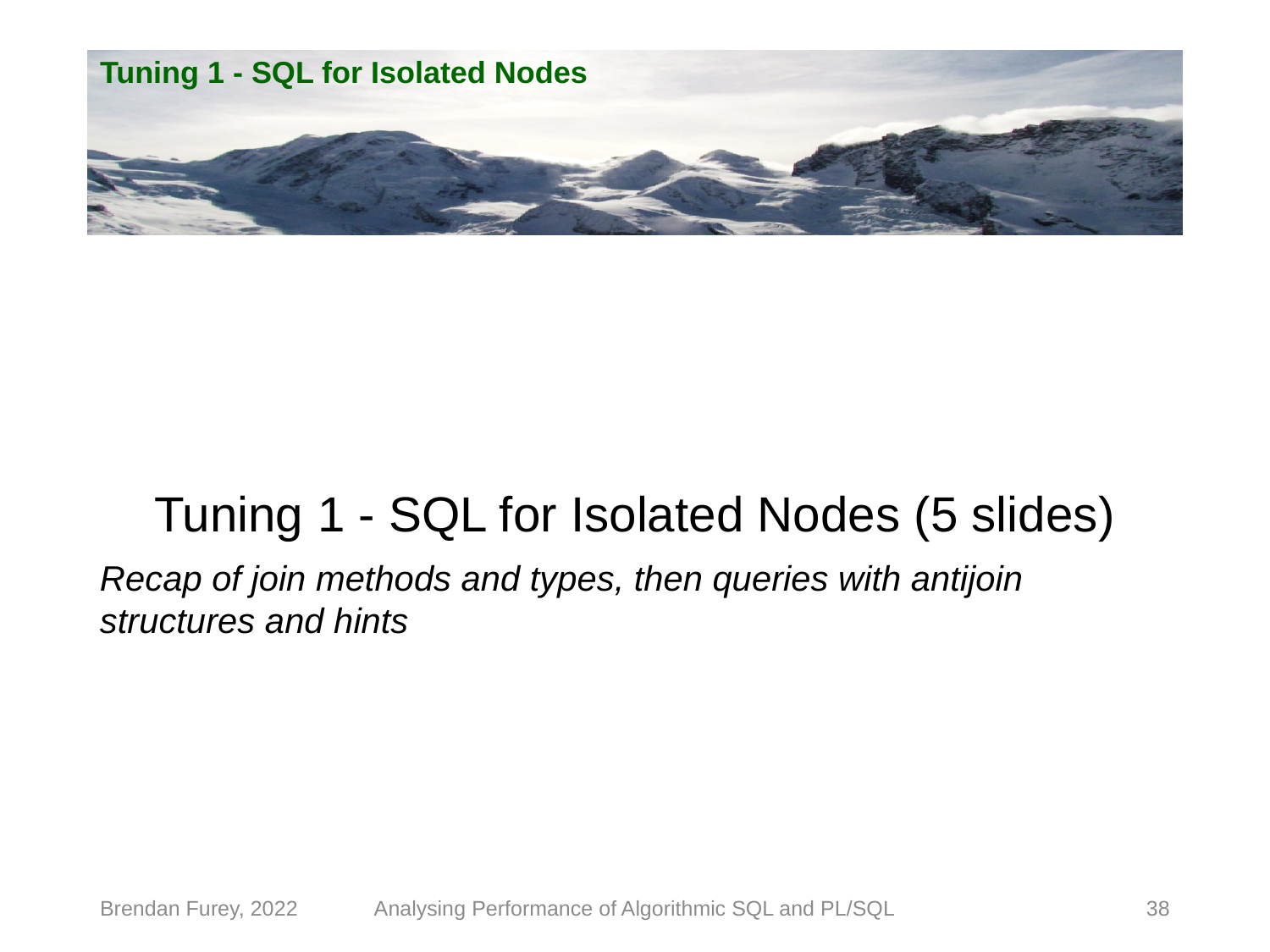

# Tuning 1 - SQL for Isolated Nodes
Tuning 1 - SQL for Isolated Nodes (5 slides)
Recap of join methods and types, then queries with antijoin structures and hints
Brendan Furey, 2022
Analysing Performance of Algorithmic SQL and PL/SQL
38